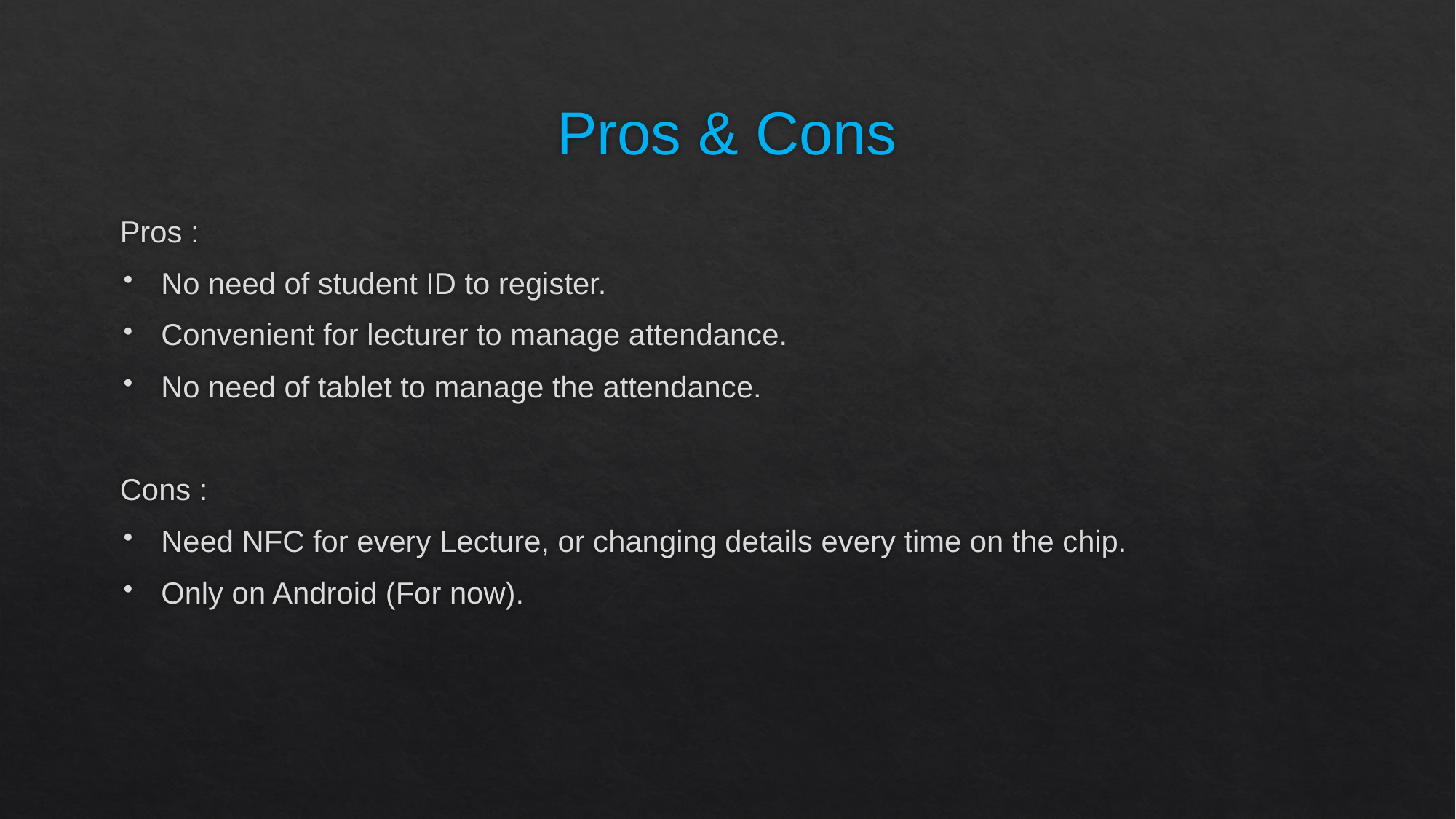

# Pros & Cons
Pros :
No need of student ID to register.
Convenient for lecturer to manage attendance.
No need of tablet to manage the attendance.

Cons :
Need NFC for every Lecture, or changing details every time on the chip.
Only on Android (For now).